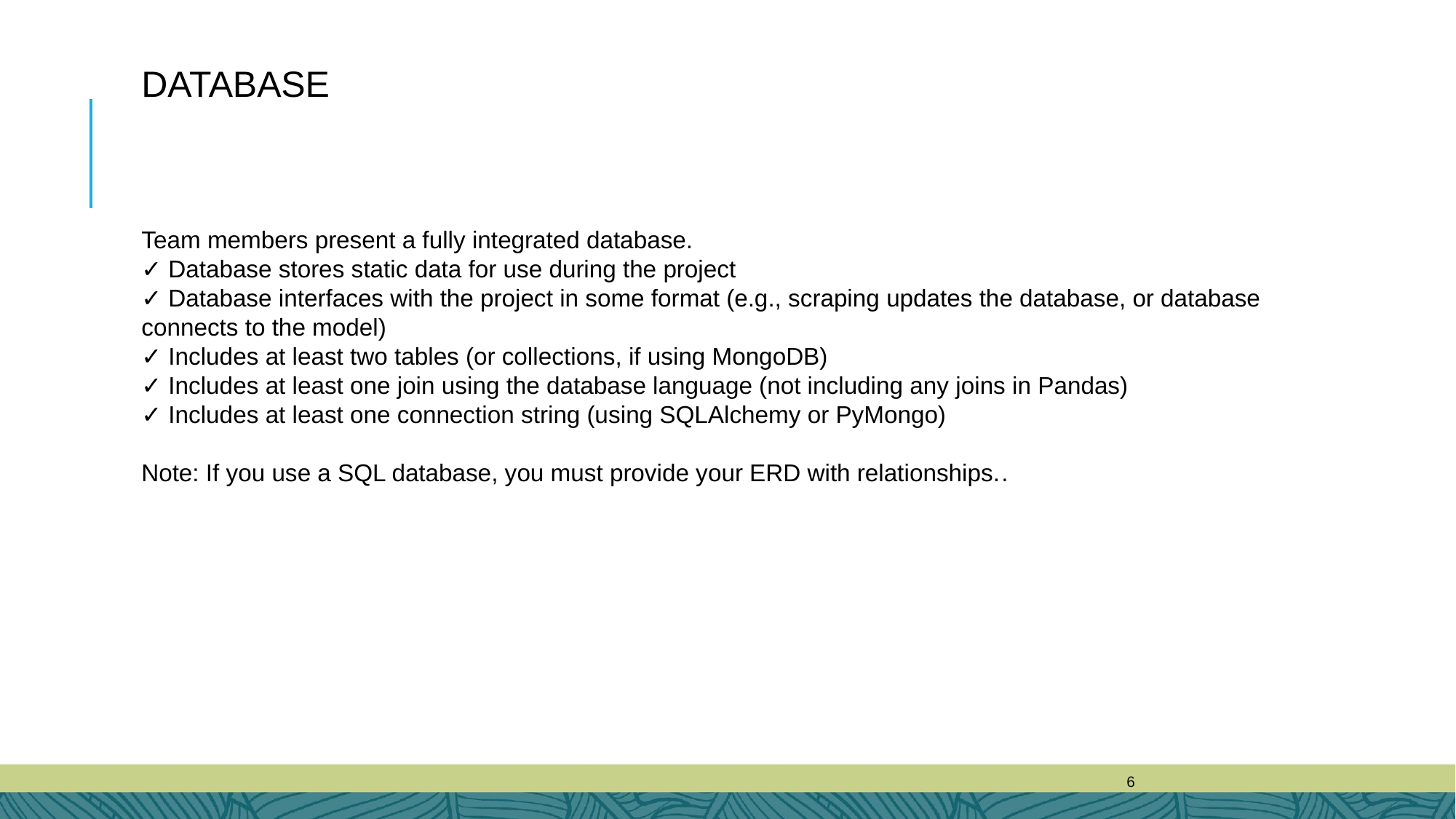

DATABASE
Team members present a fully integrated database.
✓ Database stores static data for use during the project
✓ Database interfaces with the project in some format (e.g., scraping updates the database, or database connects to the model)
✓ Includes at least two tables (or collections, if using MongoDB)
✓ Includes at least one join using the database language (not including any joins in Pandas)
✓ Includes at least one connection string (using SQLAlchemy or PyMongo)

Note: If you use a SQL database, you must provide your ERD with relationships..
6